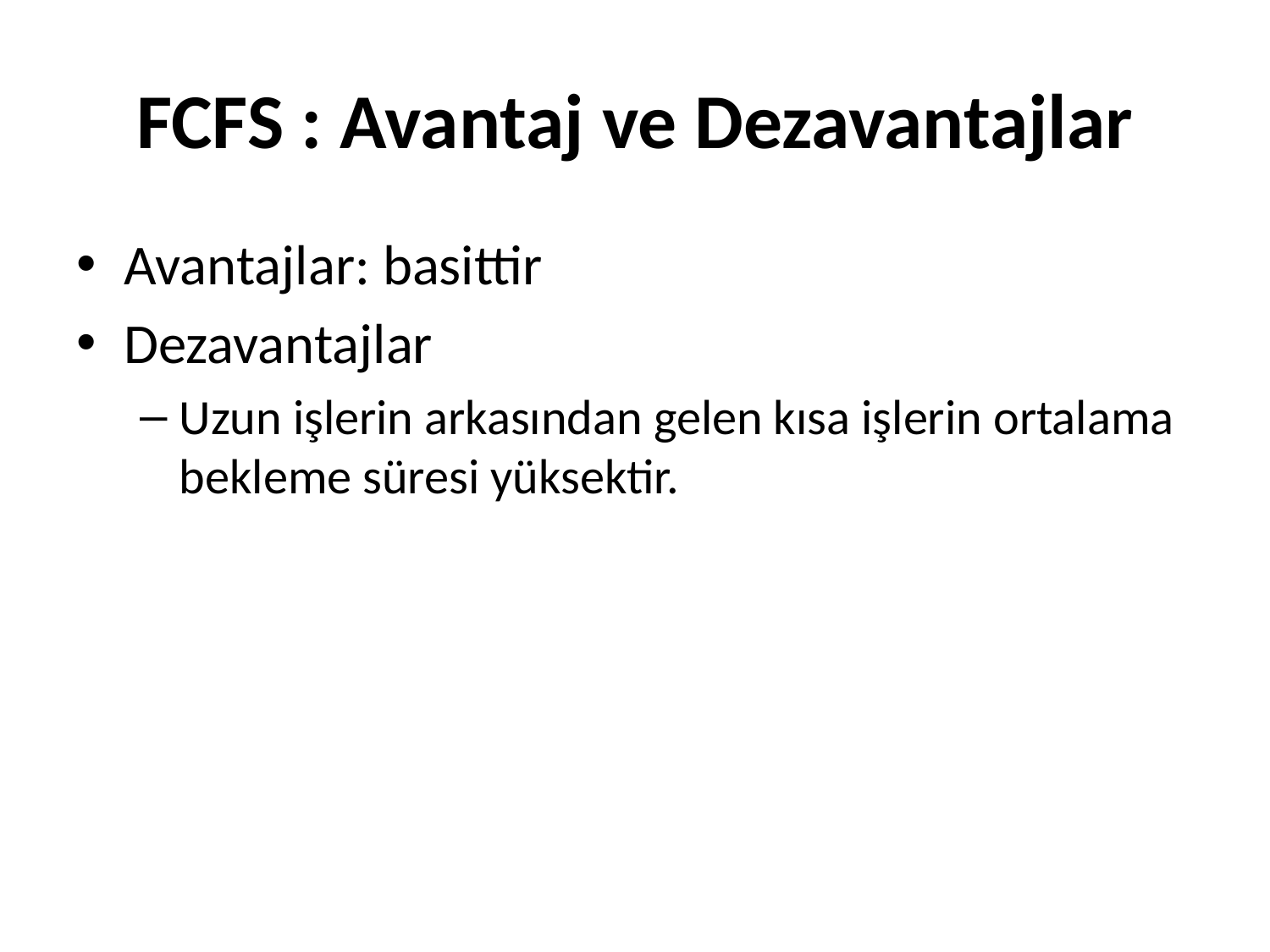

# FCFS : Avantaj ve Dezavantajlar
Avantajlar: basittir
Dezavantajlar
Uzun işlerin arkasından gelen kısa işlerin ortalama bekleme süresi yüksektir.